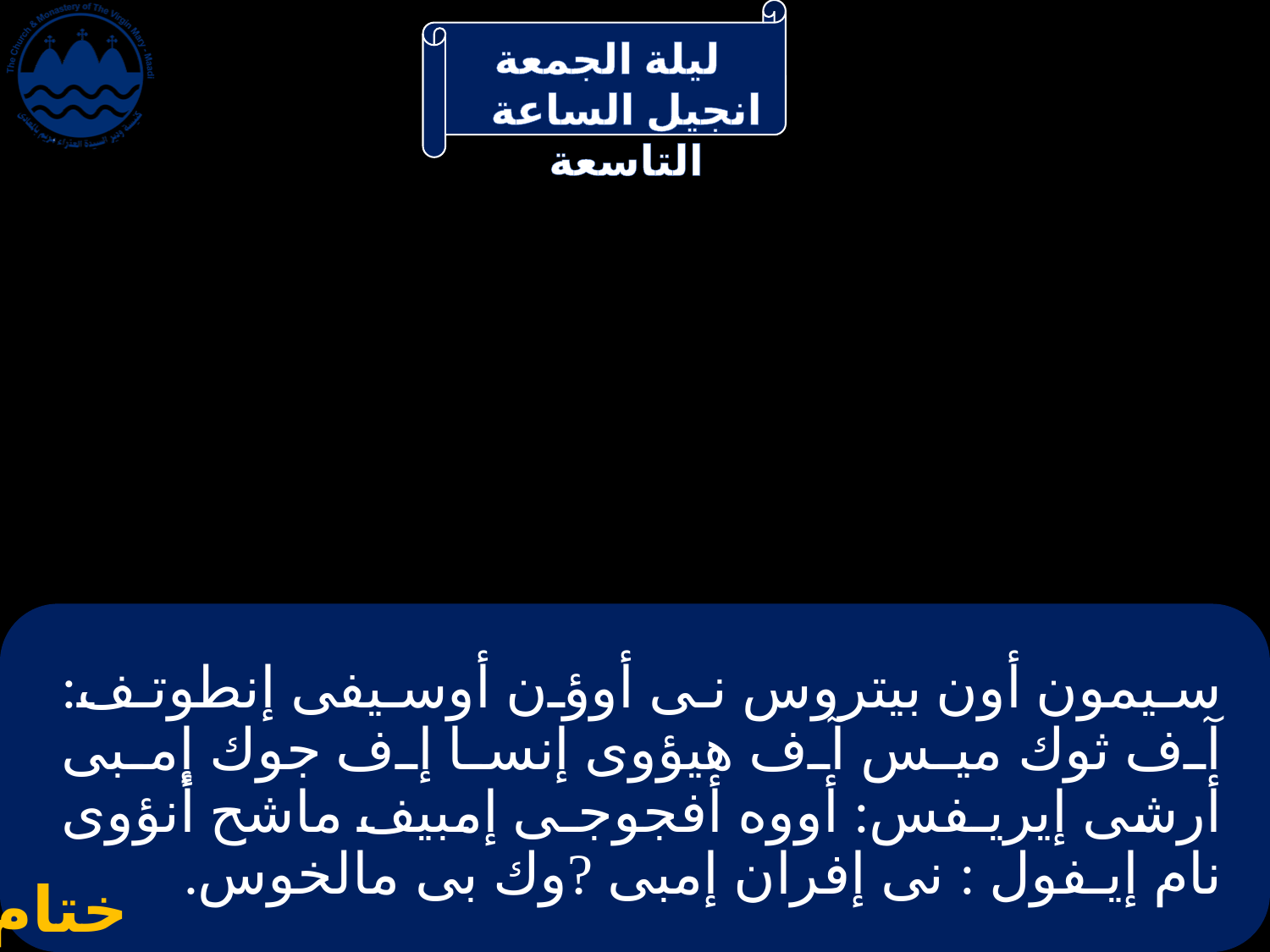

# سيمون أون بيتروس نى أوؤن أوسيفى إنطوتف: آف ثوك ميس آف هيؤوى إنسا إف جوك إمبى أرشى إيريـفس: أووه أفجوجـى إمبيف ماشح أنؤوى نام إيـفول : نى إفران إمبى ?وك بى مالخوس.
ختام